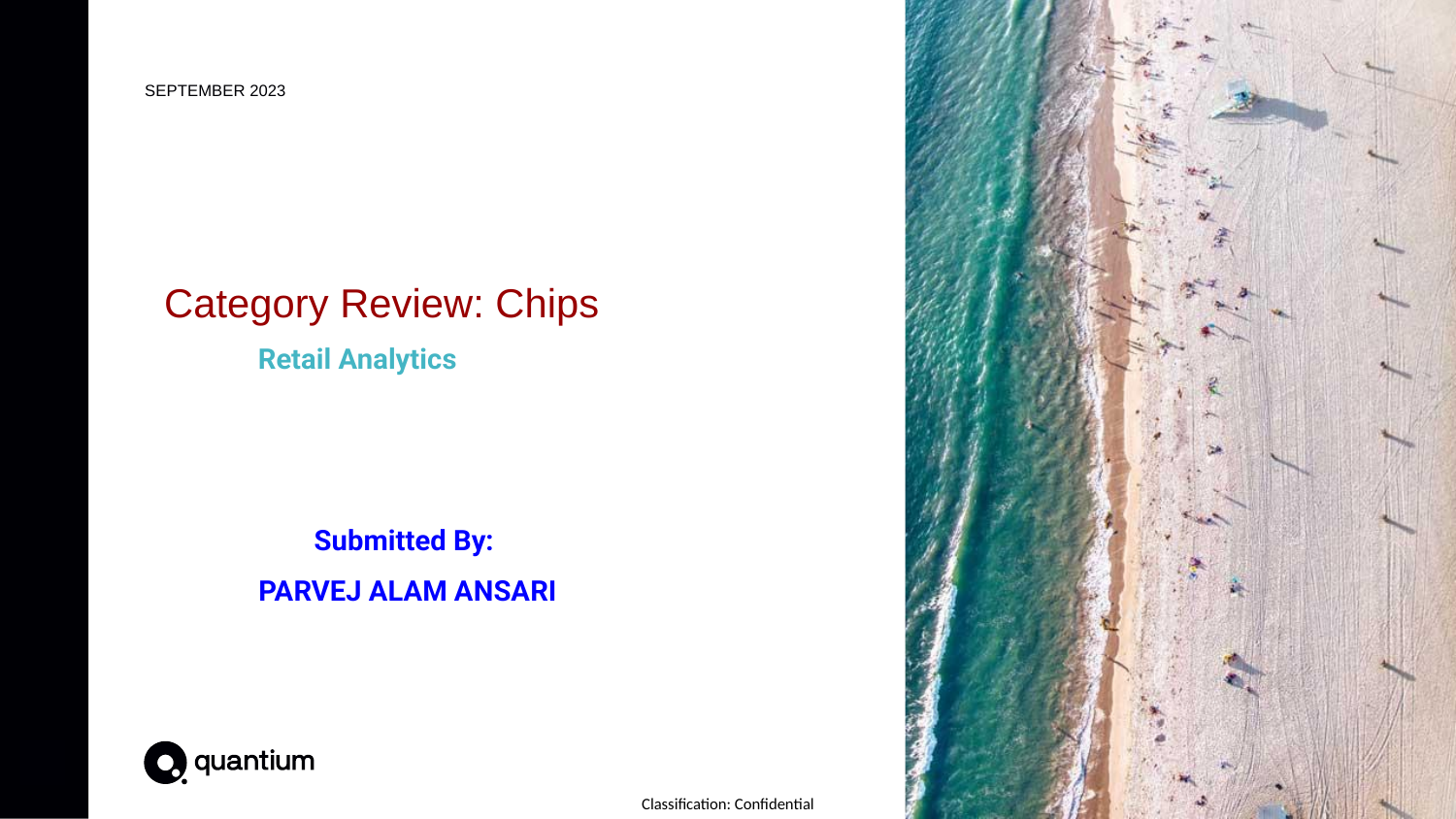

SEPTEMBER 2023
# Category Review: Chips
Retail Analytics

Submitted By:
PARVEJ ALAM ANSARI

Brand note: If client logo is not required, use alternate title page layout right click slide thumbnail > Layout > Title